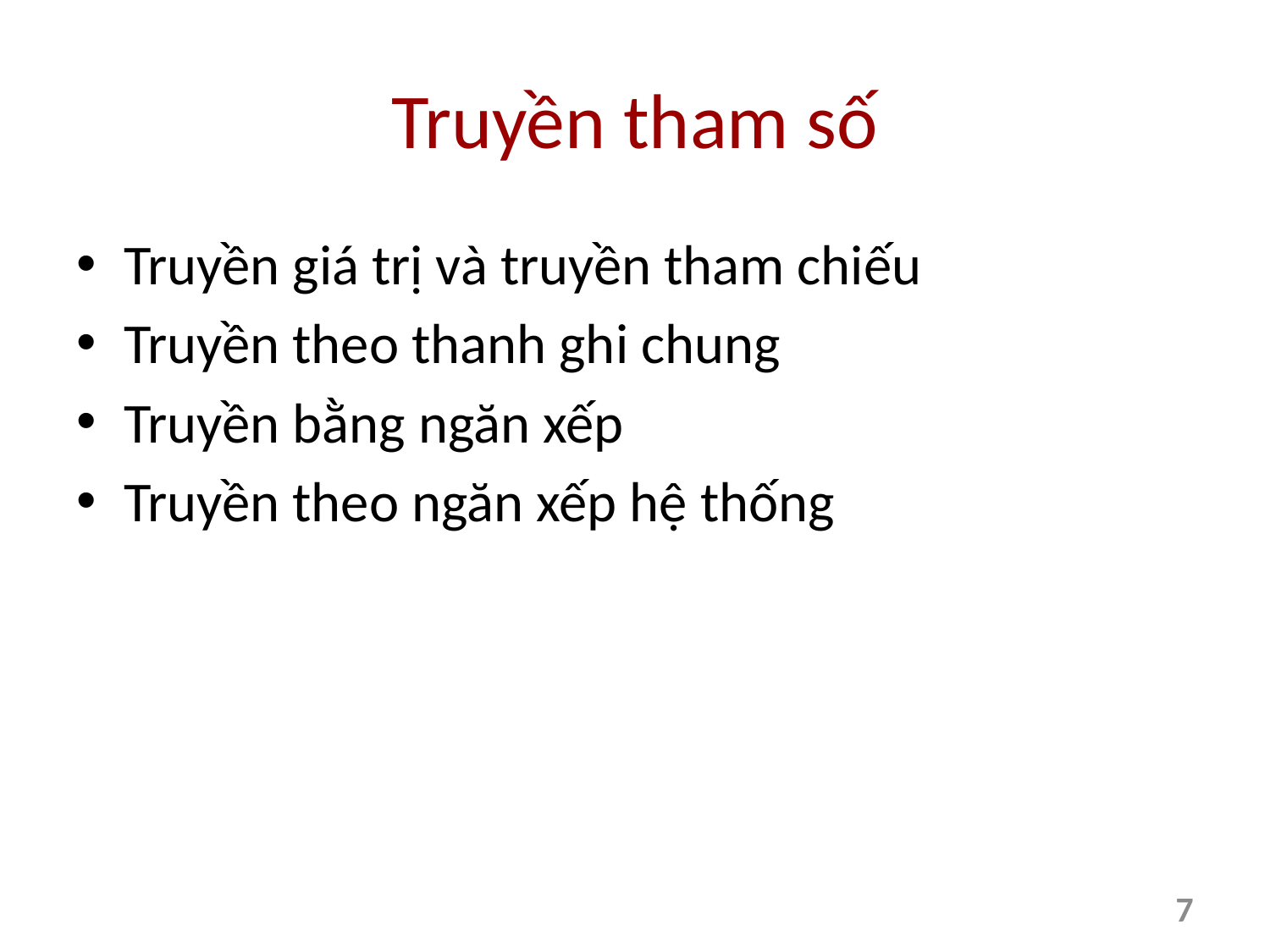

# Truyền tham số
Truyền giá trị và truyền tham chiếu
Truyền theo thanh ghi chung
Truyền bằng ngăn xếp
Truyền theo ngăn xếp hệ thống
7